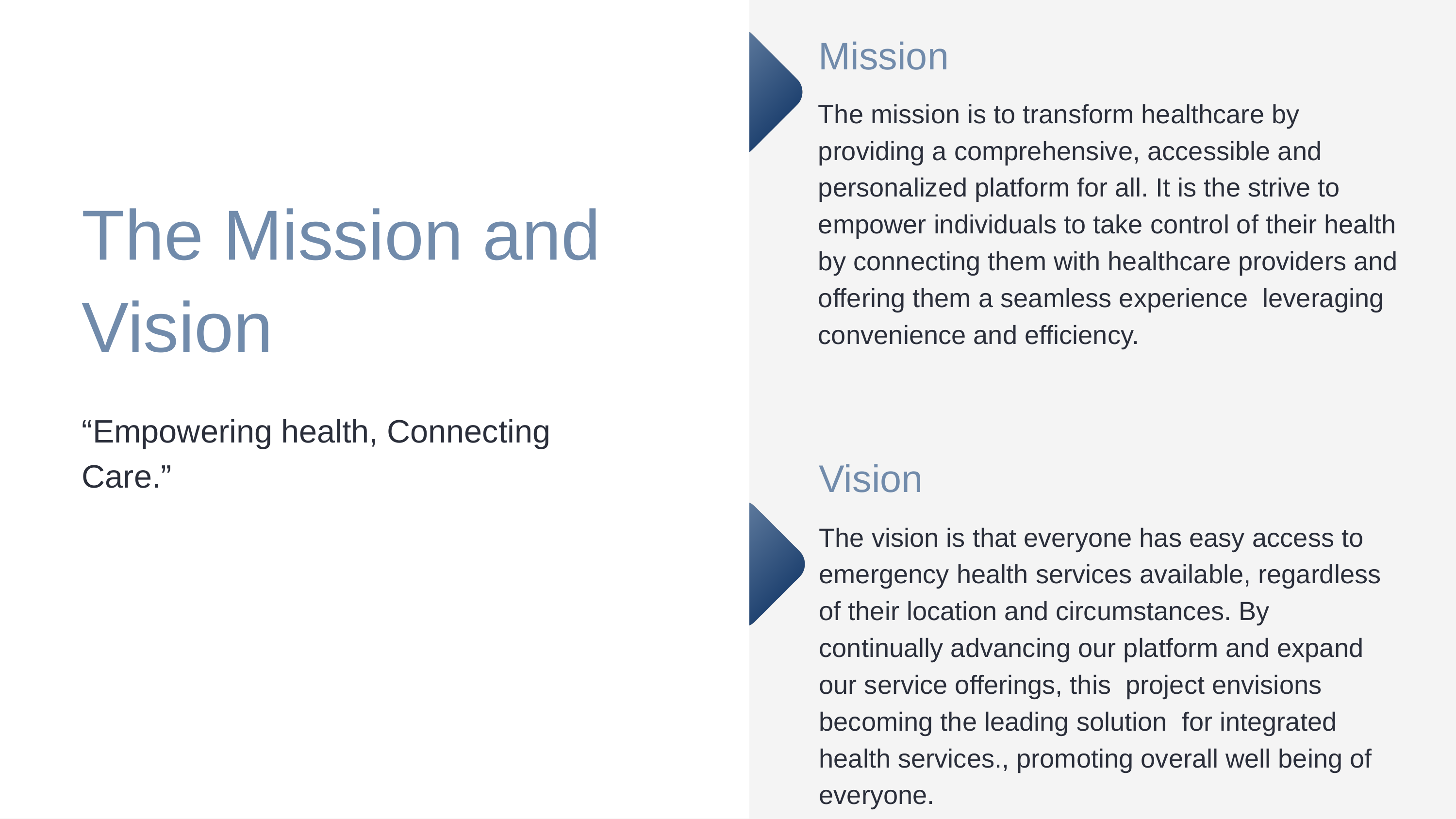

Mission
The mission is to transform healthcare by providing a comprehensive, accessible and personalized platform for all. It is the strive to empower individuals to take control of their health by connecting them with healthcare providers and  offering them a seamless experience  leveraging convenience and efficiency.
The Mission and Vision
“Empowering health, Connecting Care.”
Vision

The vision is that everyone has easy access to emergency health services available, regardless of their location and circumstances. By continually advancing our platform and expand our service offerings, this  project envisions  becoming the leading solution  for integrated health services., promoting overall well being of everyone.